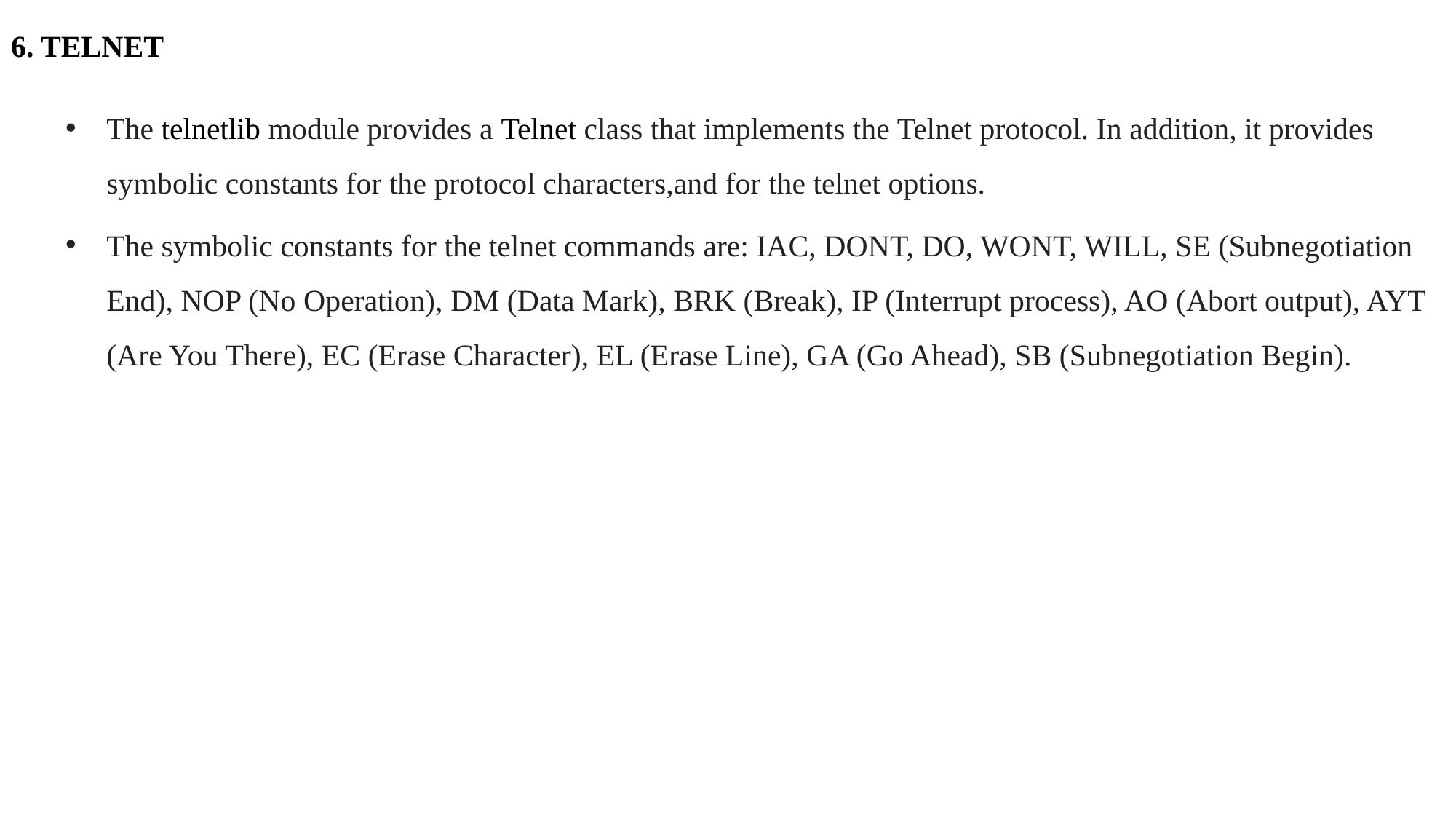

# 6. TELNET
The telnetlib module provides a Telnet class that implements the Telnet protocol. In addition, it provides symbolic constants for the protocol characters,and for the telnet options.
The symbolic constants for the telnet commands are: IAC, DONT, DO, WONT, WILL, SE (Subnegotiation End), NOP (No Operation), DM (Data Mark), BRK (Break), IP (Interrupt process), AO (Abort output), AYT (Are You There), EC (Erase Character), EL (Erase Line), GA (Go Ahead), SB (Subnegotiation Begin).